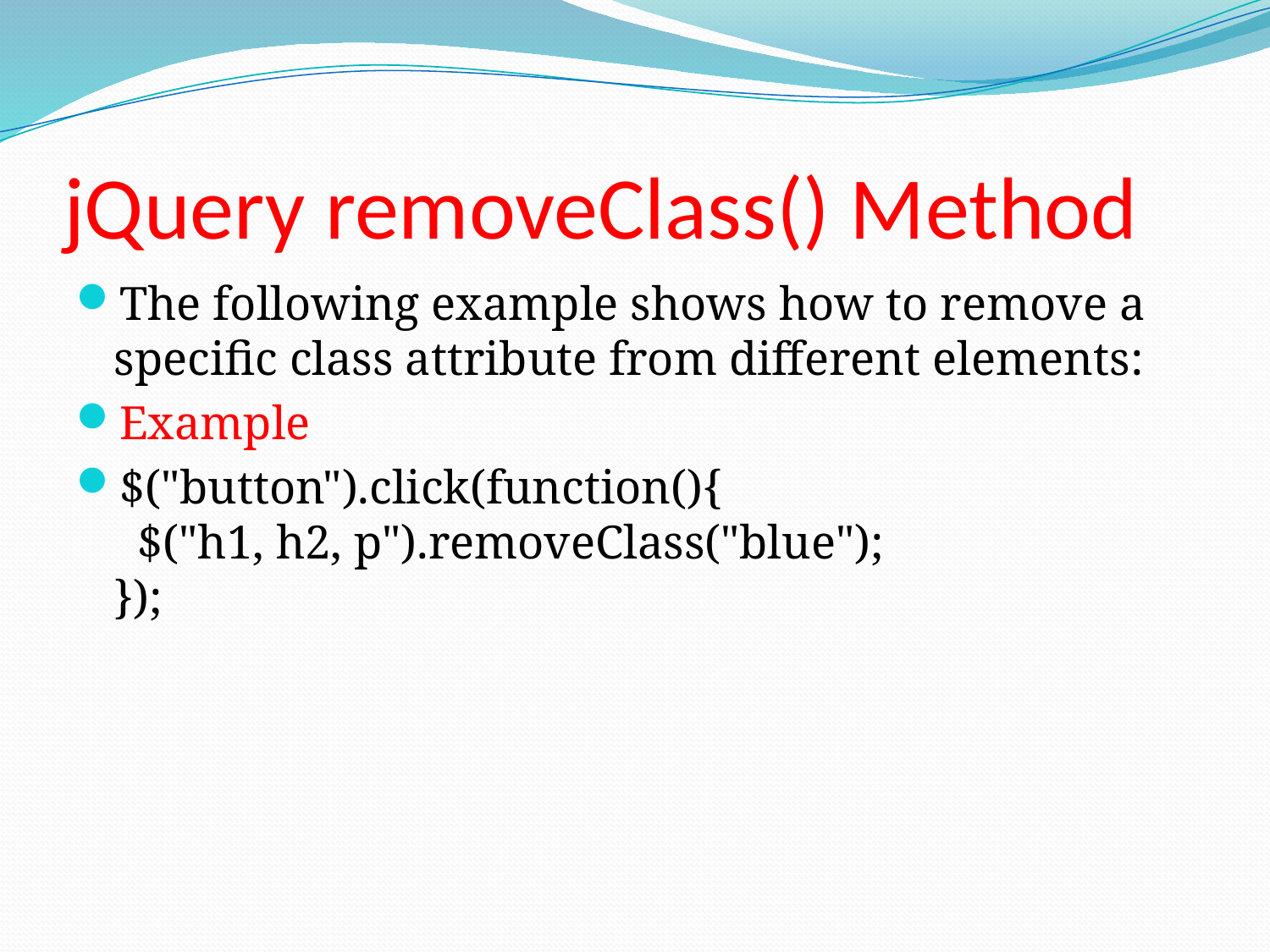

# jQuery removeClass() Method
The following example shows how to remove a specific class attribute from different elements:
Example
$("button").click(function(){
  $("h1, h2, p").removeClass("blue");
});